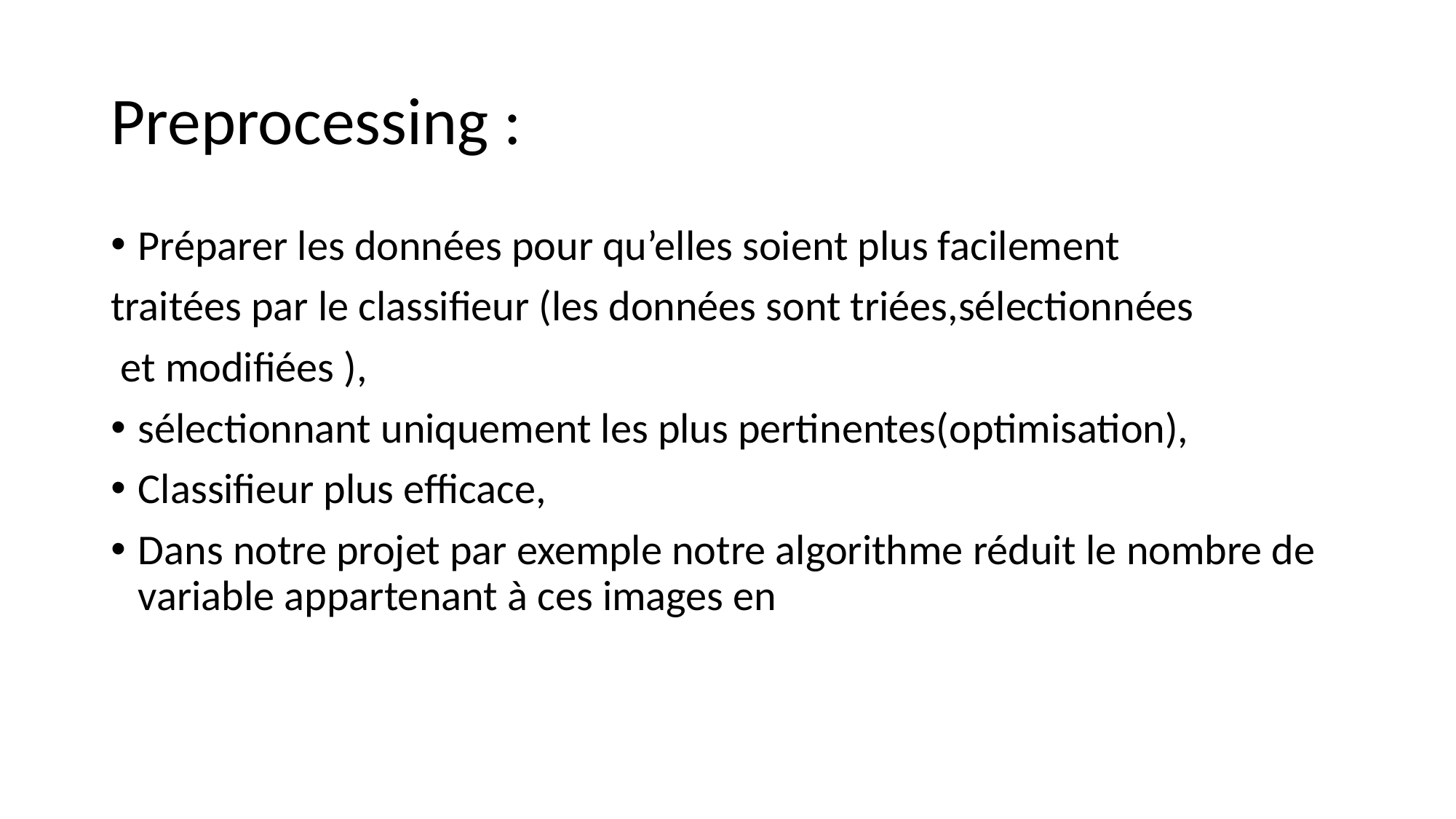

# Preprocessing :
Préparer les données pour qu’elles soient plus facilement
traitées par le classifieur (les données sont triées,sélectionnées
 et modifiées ),
sélectionnant uniquement les plus pertinentes(optimisation),
Classifieur plus efficace,
Dans notre projet par exemple notre algorithme réduit le nombre de variable appartenant à ces images en